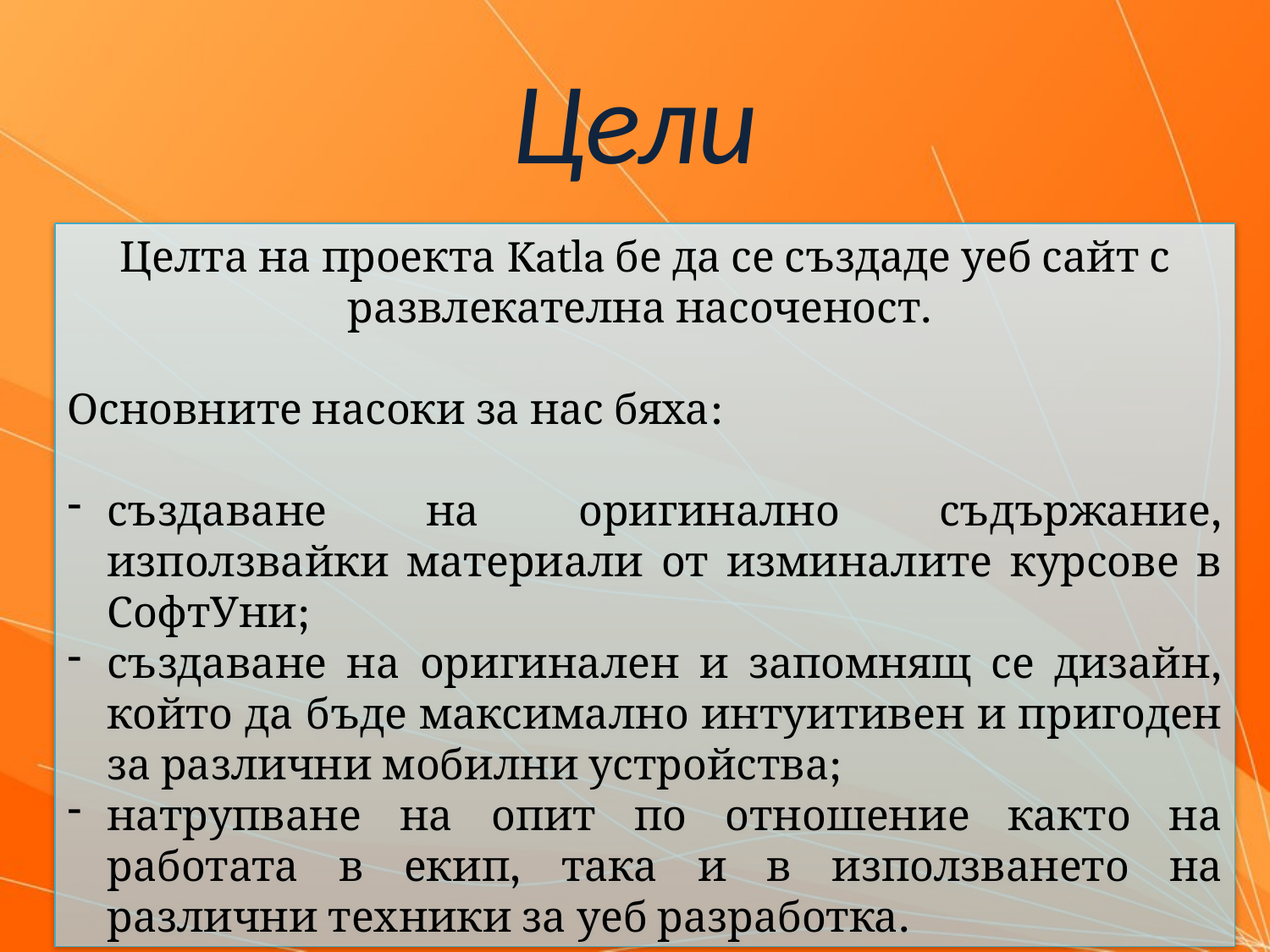

# Цели
Целта на проекта Katla бе да се създаде уеб сайт с развлекателна насоченост.

Основните насоки за нас бяха:

създаване на оригинално съдържание, използвайки материали от изминалите курсове в СофтУни;
създаване на оригинален и запомнящ се дизайн, който да бъде максимално интуитивен и пригоден за различни мобилни устройства;
натрупване на опит по отношение както на работата в екип, така и в използването на различни техники за уеб разработка.